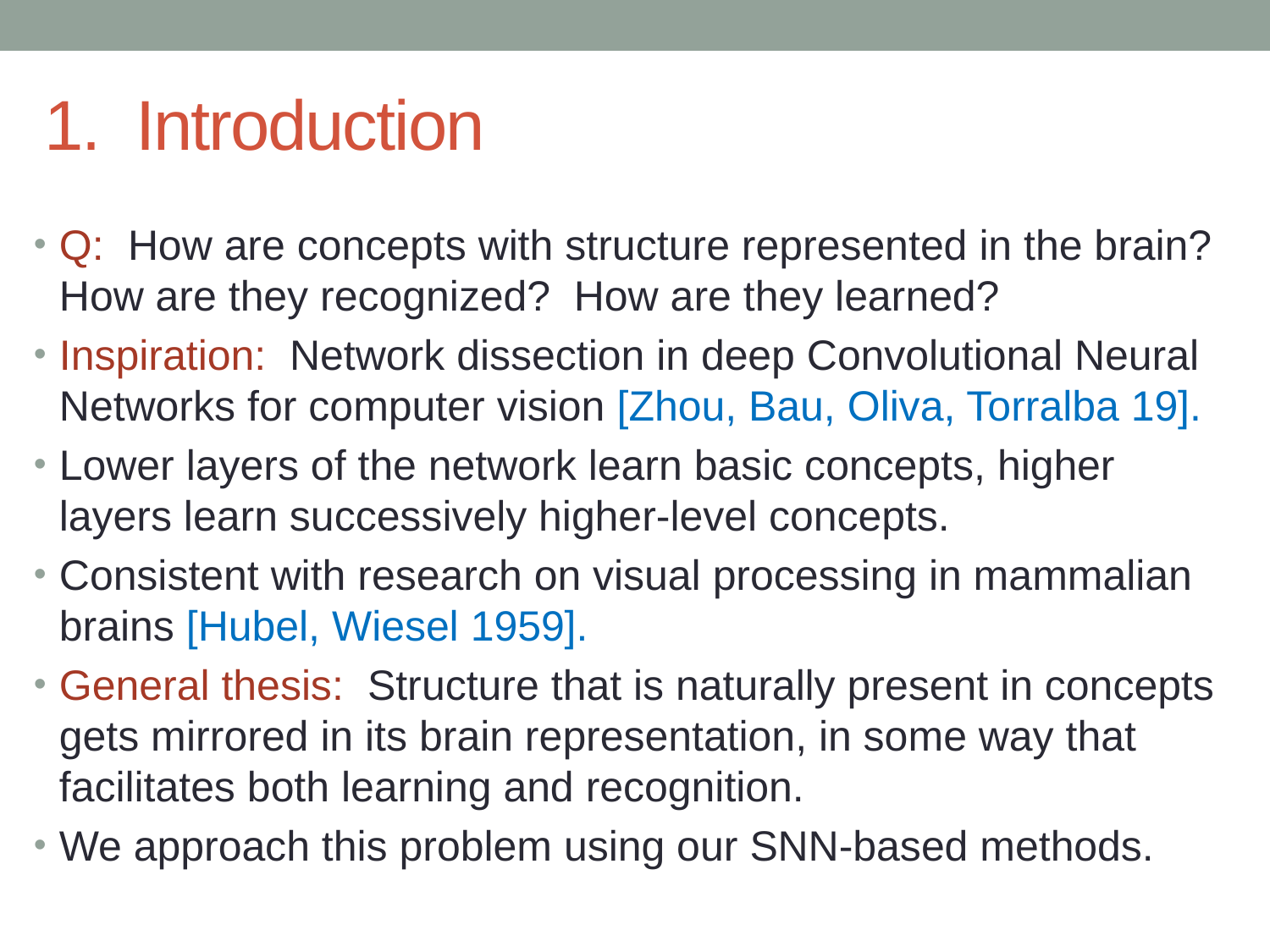

# 1.  Introduction
Q:  How are concepts with structure represented in the brain?  How are they recognized?  How are they learned?
Inspiration:  Network dissection in deep Convolutional Neural Networks for computer vision [Zhou, Bau, Oliva, Torralba 19].
Lower layers of the network learn basic concepts, higher layers learn successively higher-level concepts.
Consistent with research on visual processing in mammalian brains [Hubel, Wiesel 1959].
General thesis:  Structure that is naturally present in concepts gets mirrored in its brain representation, in some way that facilitates both learning and recognition.
We approach this problem using our SNN-based methods.